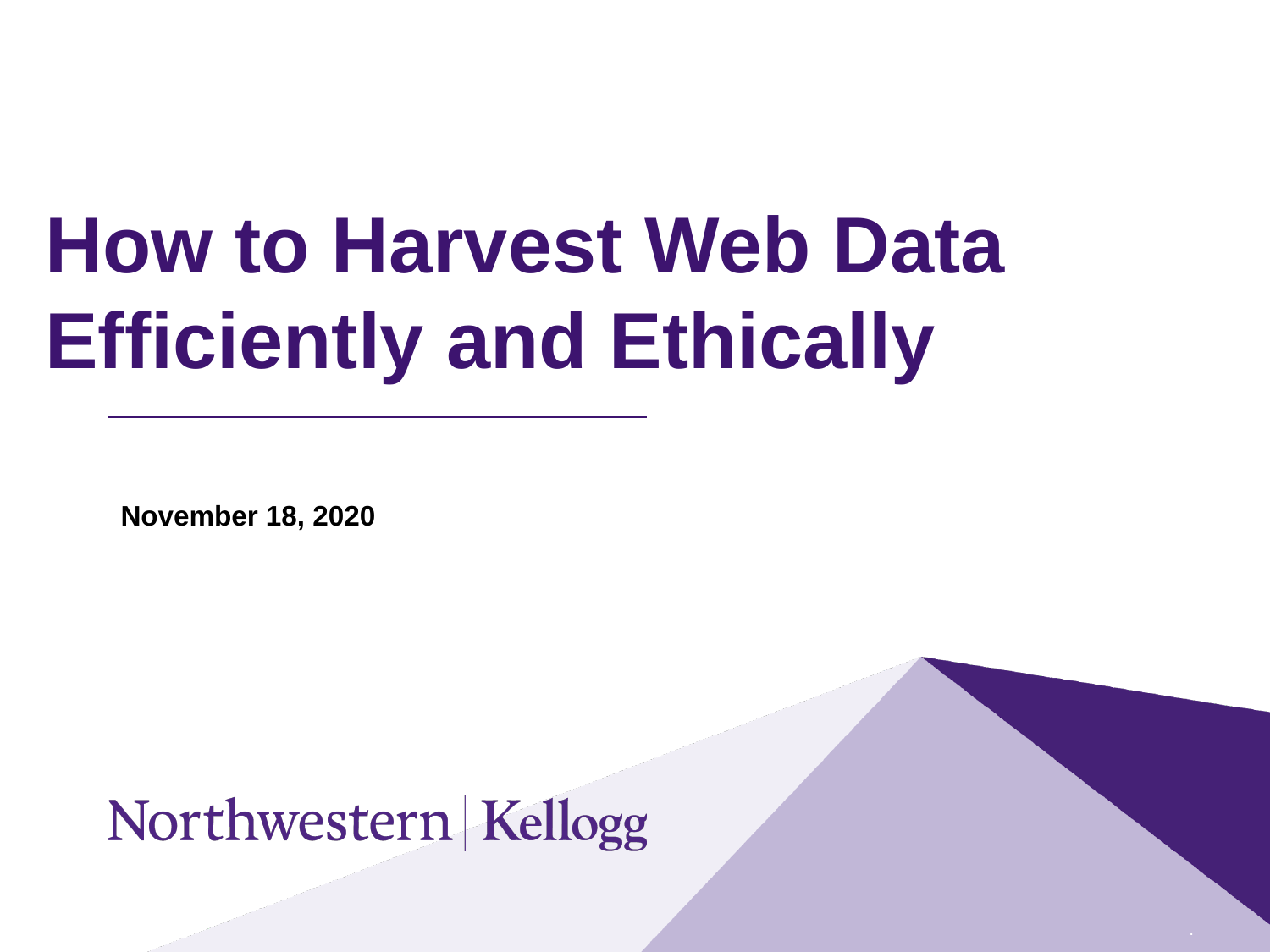

# How to Harvest Web Data Efficiently and Ethically

November 18, 2020
.